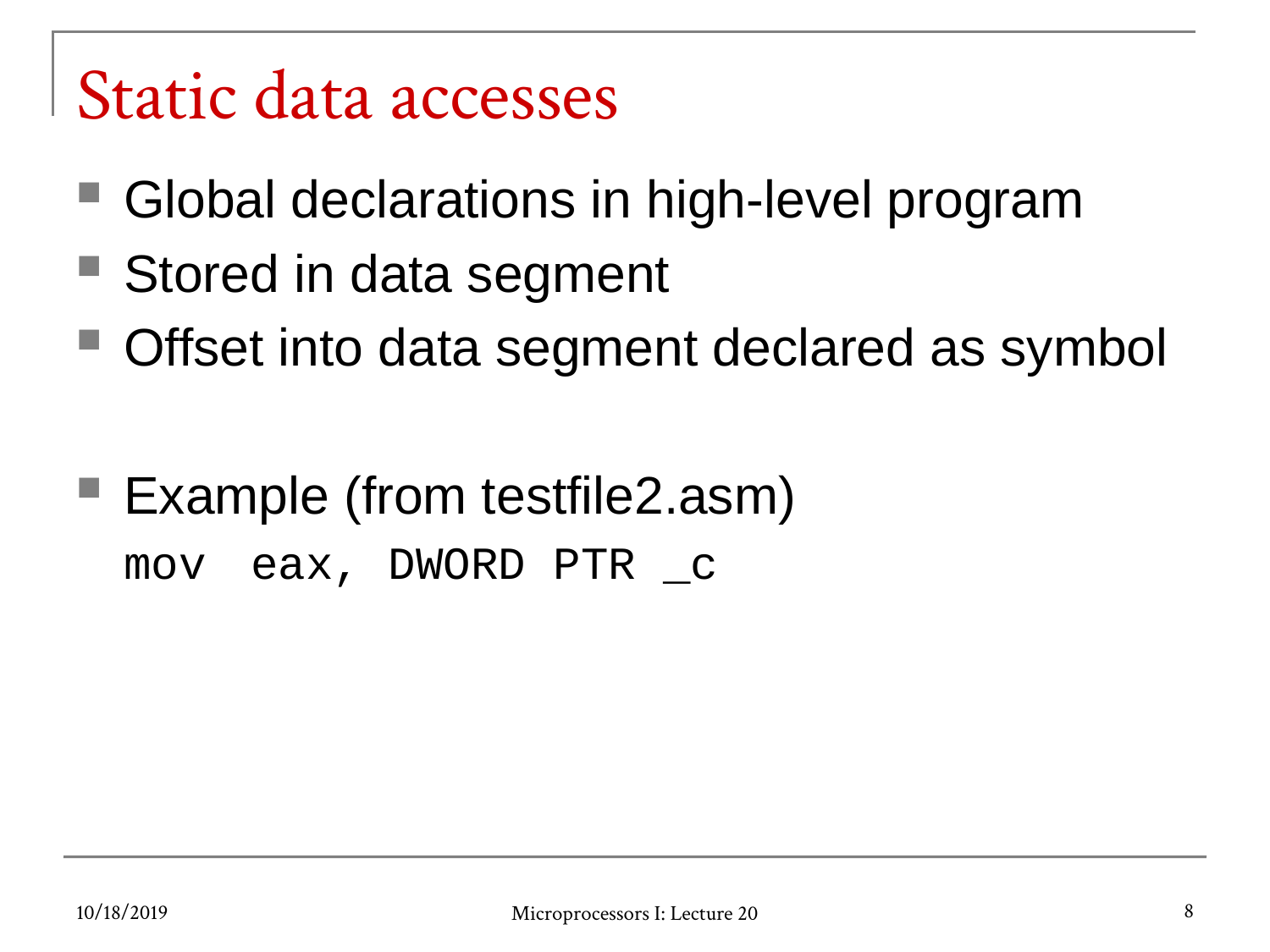

# Static data accesses
Global declarations in high-level program
Stored in data segment
Offset into data segment declared as symbol

Example (from testfile2.asm)
mov	eax, DWORD PTR _c

10/18/2019
8
Microprocessors I: Lecture 20